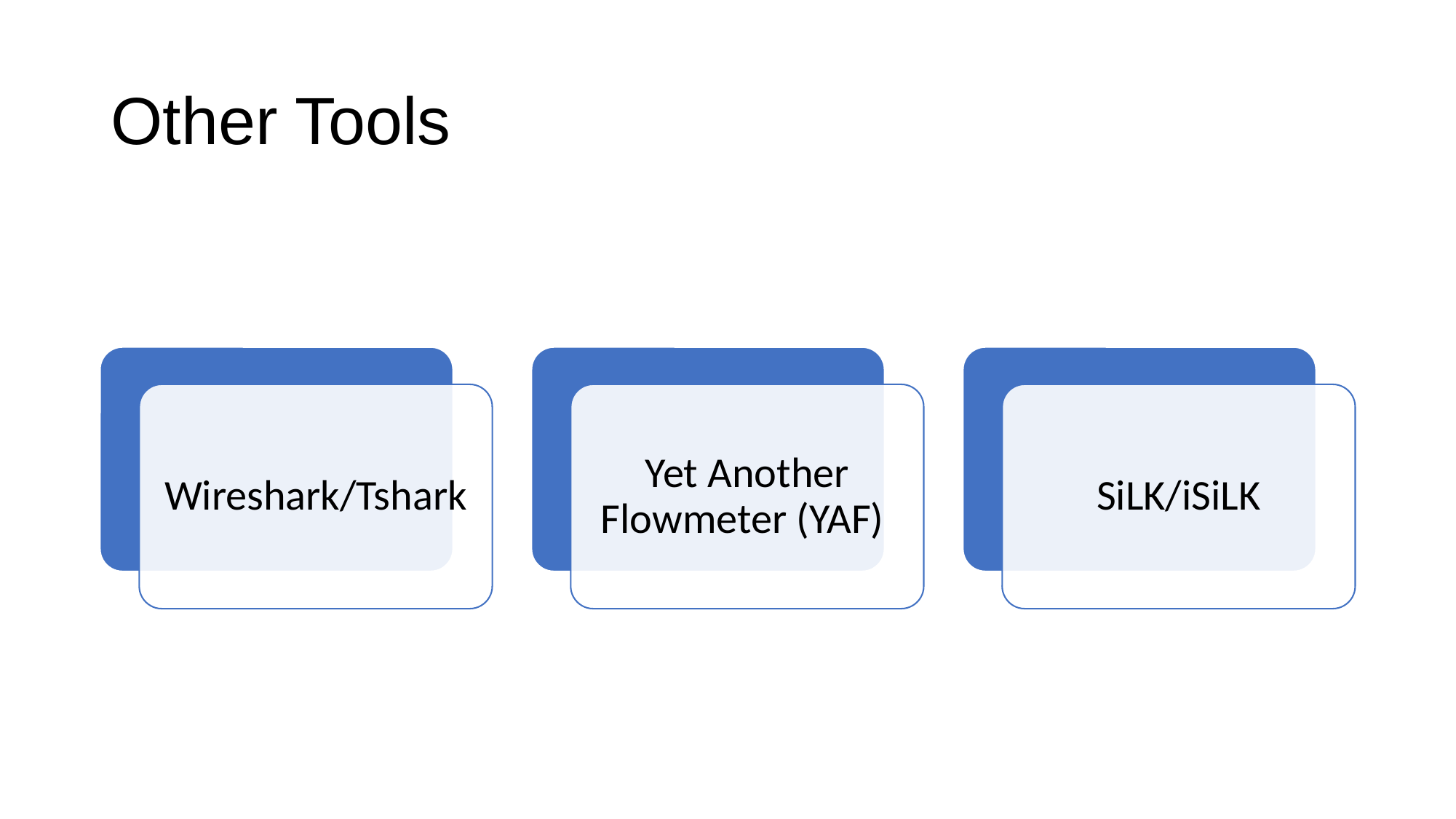

# Other Tools

Wireshark/Tshark
Yet Another Flowmeter (YAF)
SiLK/iSiLK